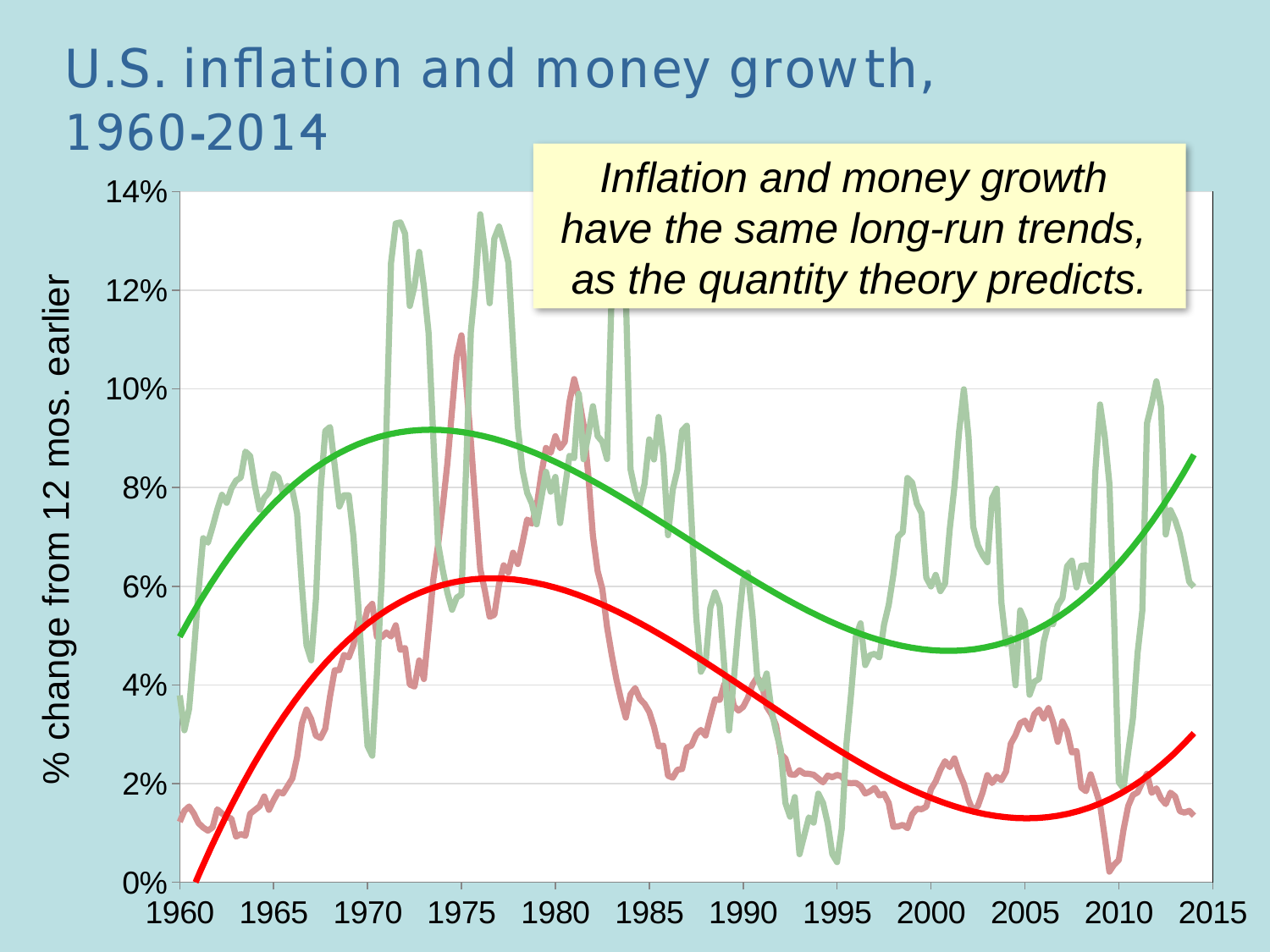

# U.S. inflation and money growth, 1960-2014
Inflation and money growth
have the same long-run trends,
as the quantity theory predicts.

### Chart

| Category | Money Stock | GDP Deflator |
|---|---|---|